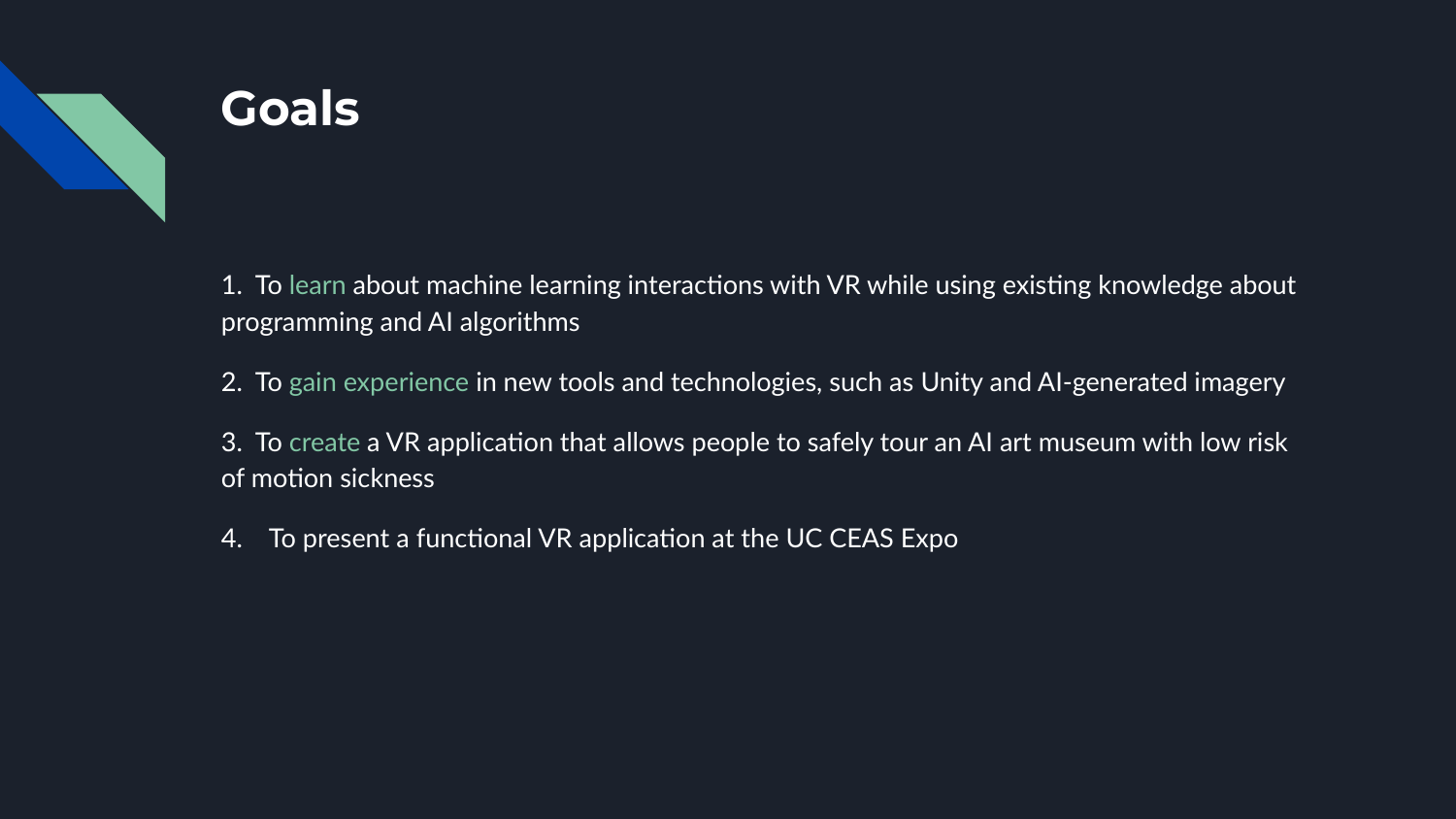

# Goals
1.  To learn about machine learning interactions with VR while using existing knowledge about programming and AI algorithms
2.  To gain experience in new tools and technologies, such as Unity and AI-generated imagery
3.  To create a VR application that allows people to safely tour an AI art museum with low risk of motion sickness
4.    To present a functional VR application at the UC CEAS Expo